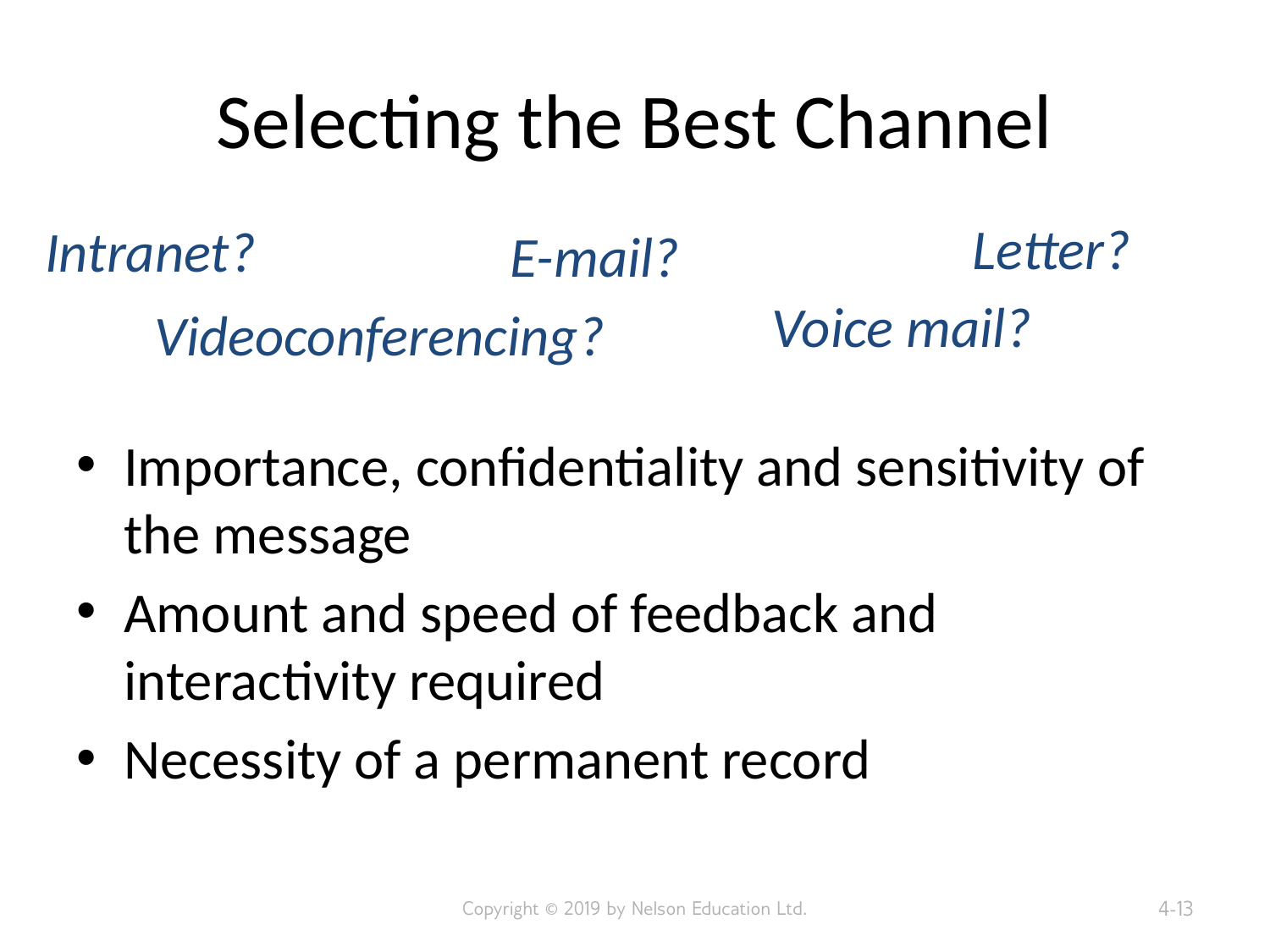

# Selecting the Best Channel
Letter?
Intranet?
E-mail?
Videoconferencing?
Voice mail?
Importance, confidentiality and sensitivity of the message
Amount and speed of feedback and interactivity required
Necessity of a permanent record

Copyright © 2019 by Nelson Education Ltd.
4-13